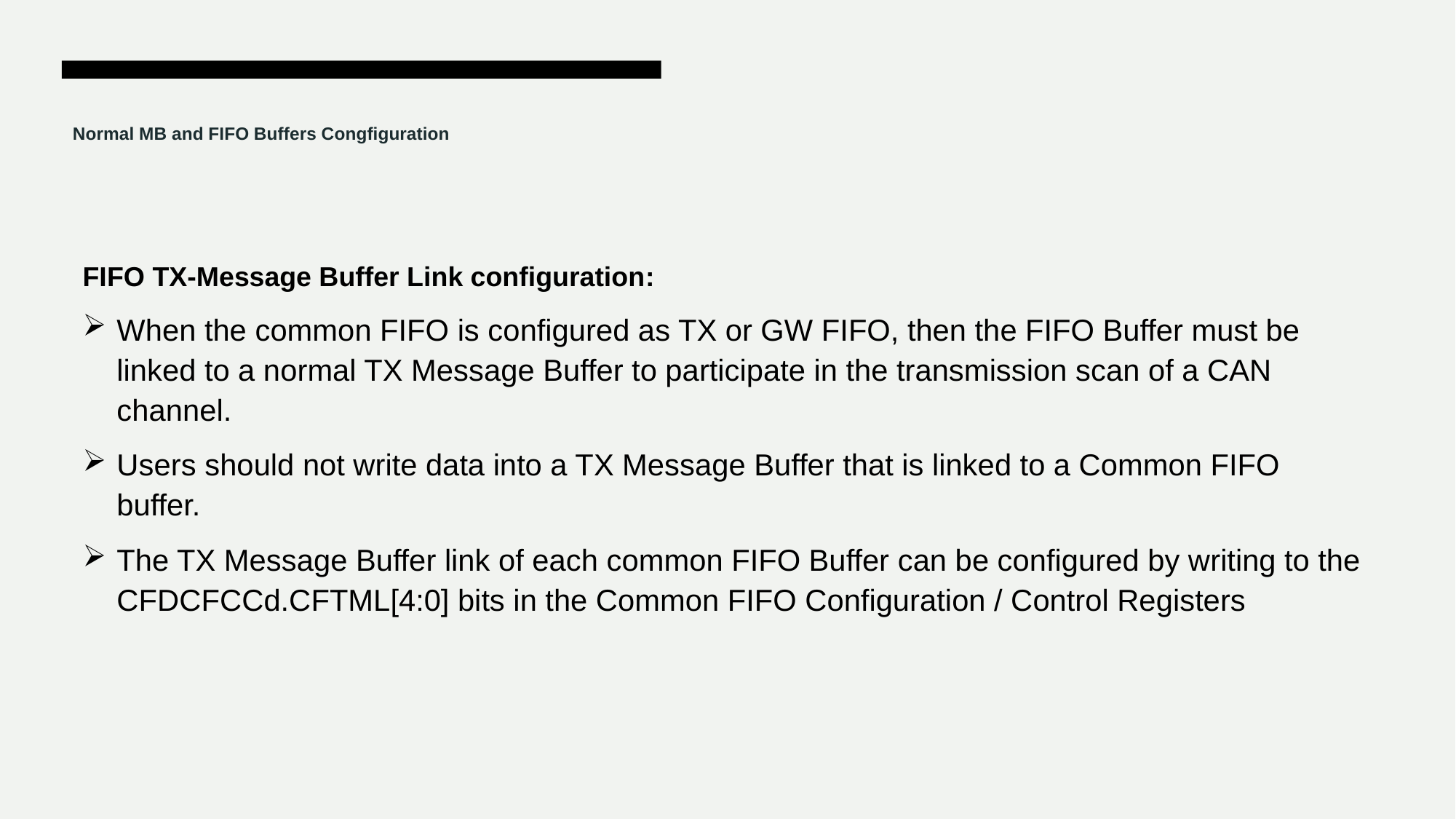

# Normal MB and FIFO Buffers Congfiguration
FIFO TX-Message Buffer Link configuration:
When the common FIFO is configured as TX or GW FIFO, then the FIFO Buffer must be linked to a normal TX Message Buffer to participate in the transmission scan of a CAN channel.
Users should not write data into a TX Message Buffer that is linked to a Common FIFO buffer.
The TX Message Buffer link of each common FIFO Buffer can be configured by writing to the CFDCFCCd.CFTML[4:0] bits in the Common FIFO Configuration / Control Registers